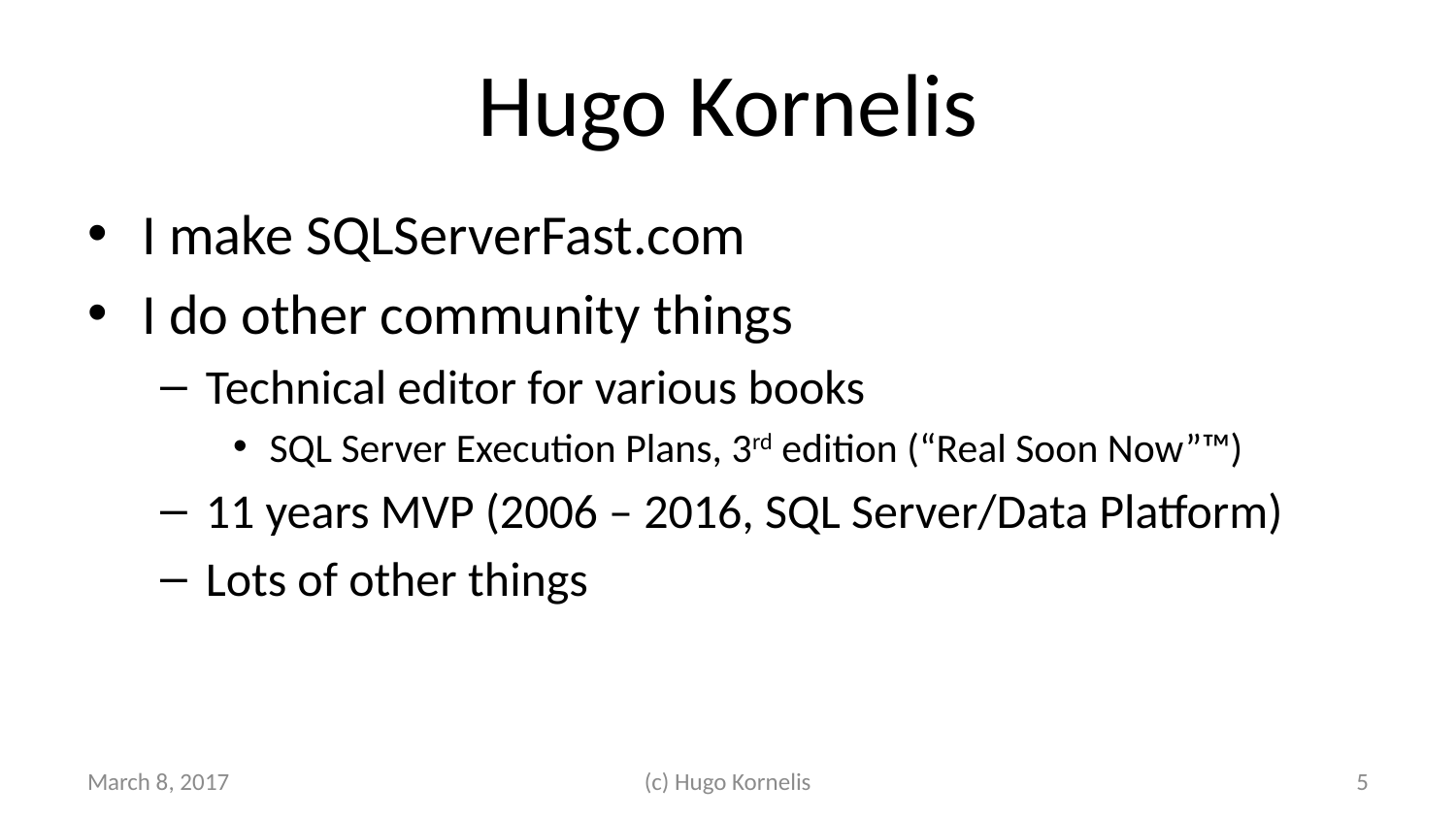

# Hugo Kornelis
I make SQLServerFast.com
I do other community things
Technical editor for various books
SQL Server Execution Plans, 3rd edition (“Real Soon Now”™)
11 years MVP (2006 – 2016, SQL Server/Data Platform)
Lots of other things
March 8, 2017
(c) Hugo Kornelis
5